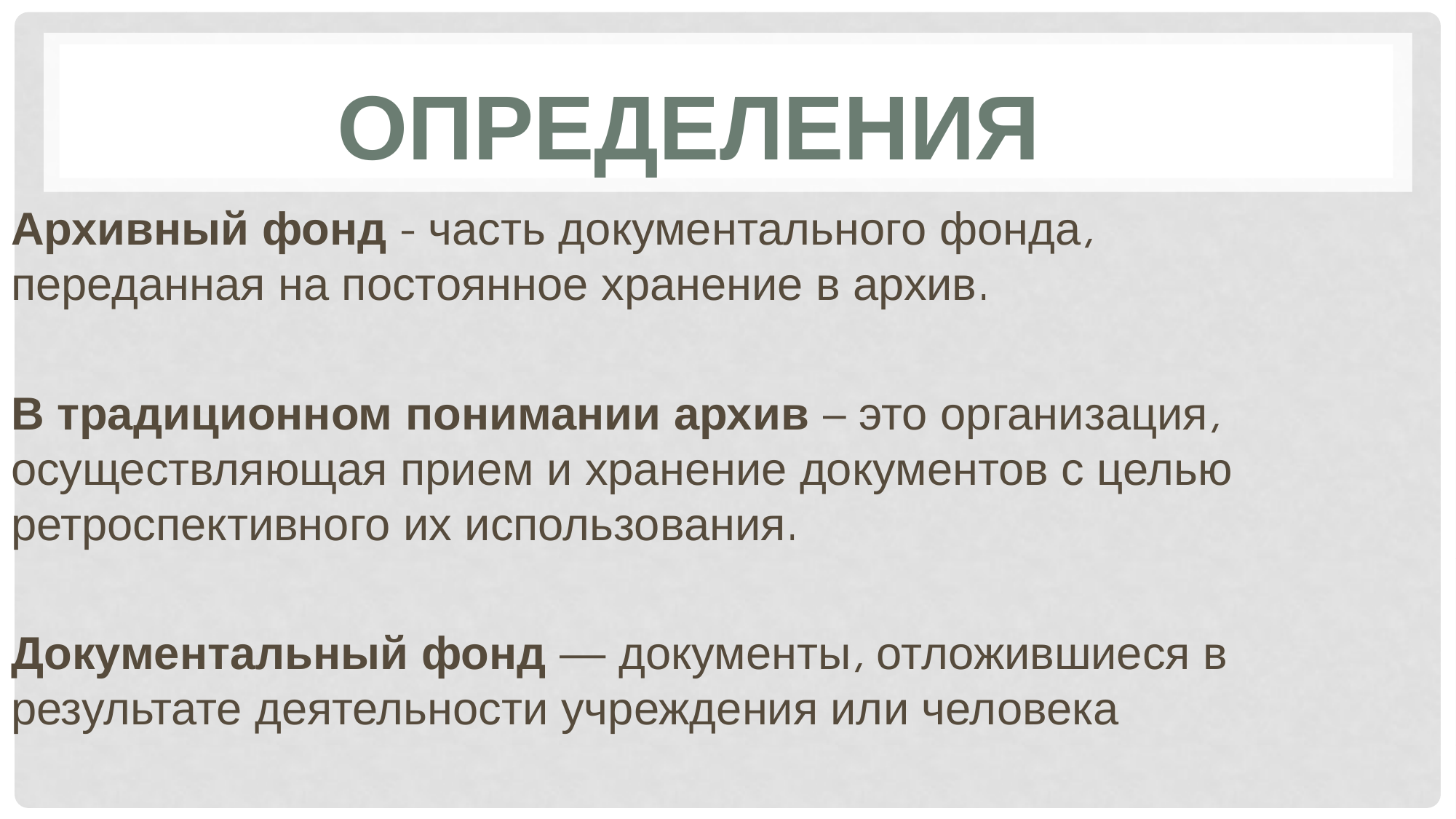

# Определения

Архивный фонд - часть документального фонда, переданная на постоянное хранение в архив.

В традиционном понимании архив – это организация, осуществляющая прием и хранение документов с целью ретроспективного их использования.

Документальный фонд — документы, отложившиеся в результате деятельности учреждения или человека